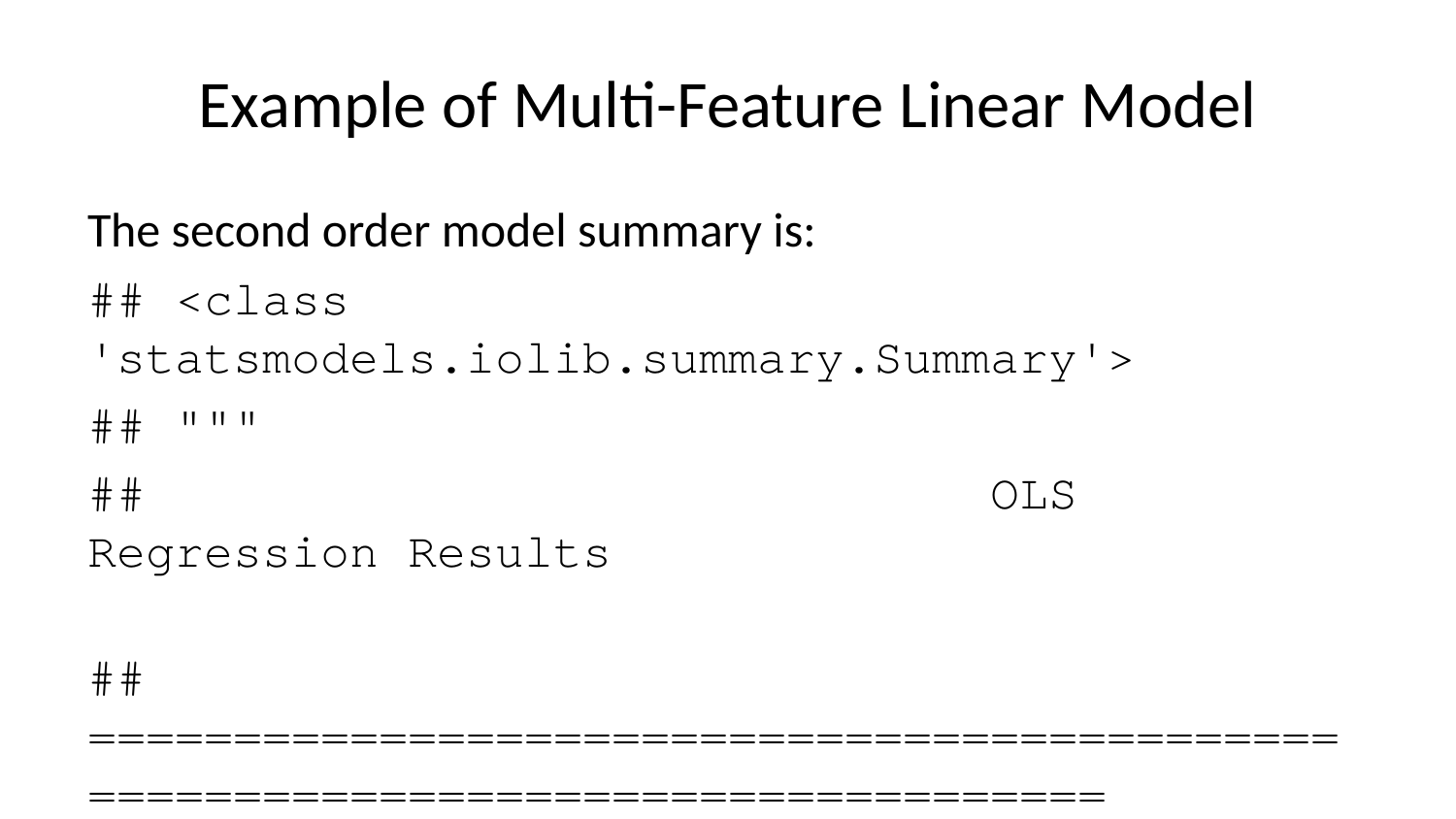

# Example of Multi-Feature Linear Model
The second order model summary is:
## <class 'statsmodels.iolib.summary.Summary'>
## """
##                             OLS Regression Results
## ==============================================================================
## Dep. Variable:                      y   R-squared:                       0.330
## Model:                            OLS   Adj. R-squared:                  0.301
## Method:                 Least Squares   F-statistic:                     11.55
## Date:                Thu, 15 Aug 2024   Prob (F-statistic):           8.29e-05
## Time:                        19:31:46   Log-Likelihood:                -184.04
## No. Observations:                  50   AIC:                             374.1
## Df Residuals:                      47   BIC:                             379.8
## Df Model:                           2
## Covariance Type:            nonrobust
## ==============================================================================
##                  coef    std err          t      P>|t|      [0.025      0.975]
## ------------------------------------------------------------------------------
## Intercept      4.0507      2.101      1.928      0.060      -0.177       8.278
## x              1.2955      0.476      2.725      0.009       0.339       2.252
## I(x ** 2)      0.7154      0.181      3.960      0.000       0.352       1.079
## ==============================================================================
## Omnibus:                        0.305   Durbin-Watson:                   1.995
## Prob(Omnibus):                  0.859   Jarque-Bera (JB):                0.014
## Skew:                           0.009   Prob(JB):                        0.993
## Kurtosis:                       3.081   Cond. No.                         17.5
## ==============================================================================
##
## Notes:
## [1] Standard Errors assume that the covariance matrix of the errors is correctly specified.
## """